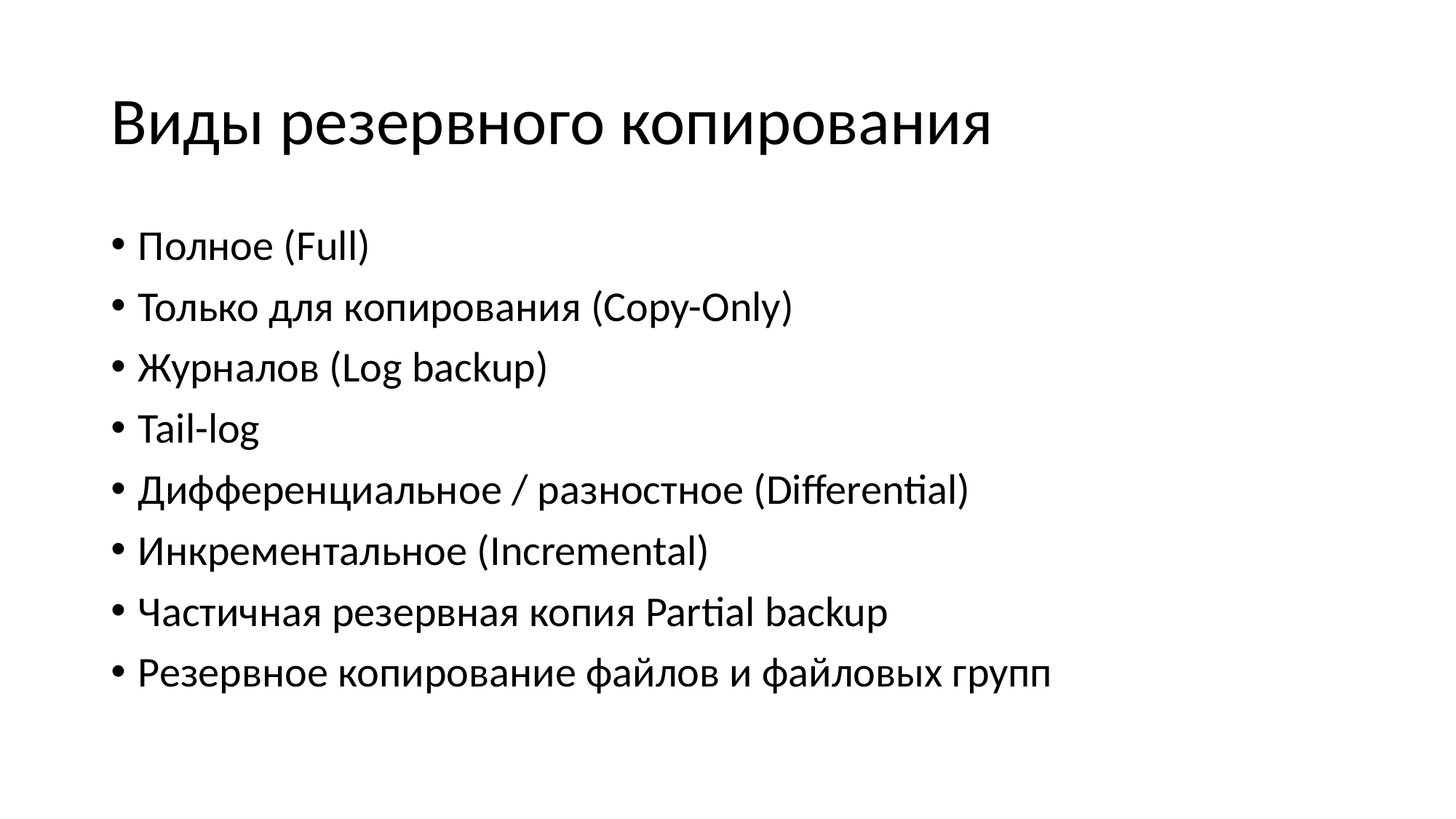

# Виды резервного копирования
Полное (Full)
Только для копирования (Copy-Only)
Журналов (Log backup)
Tail-log
Дифференциальное / разностное (Differential)
Инкрементальное (Incremental)
Частичная резервная копия Partial backup
Резервное копирование файлов и файловых групп